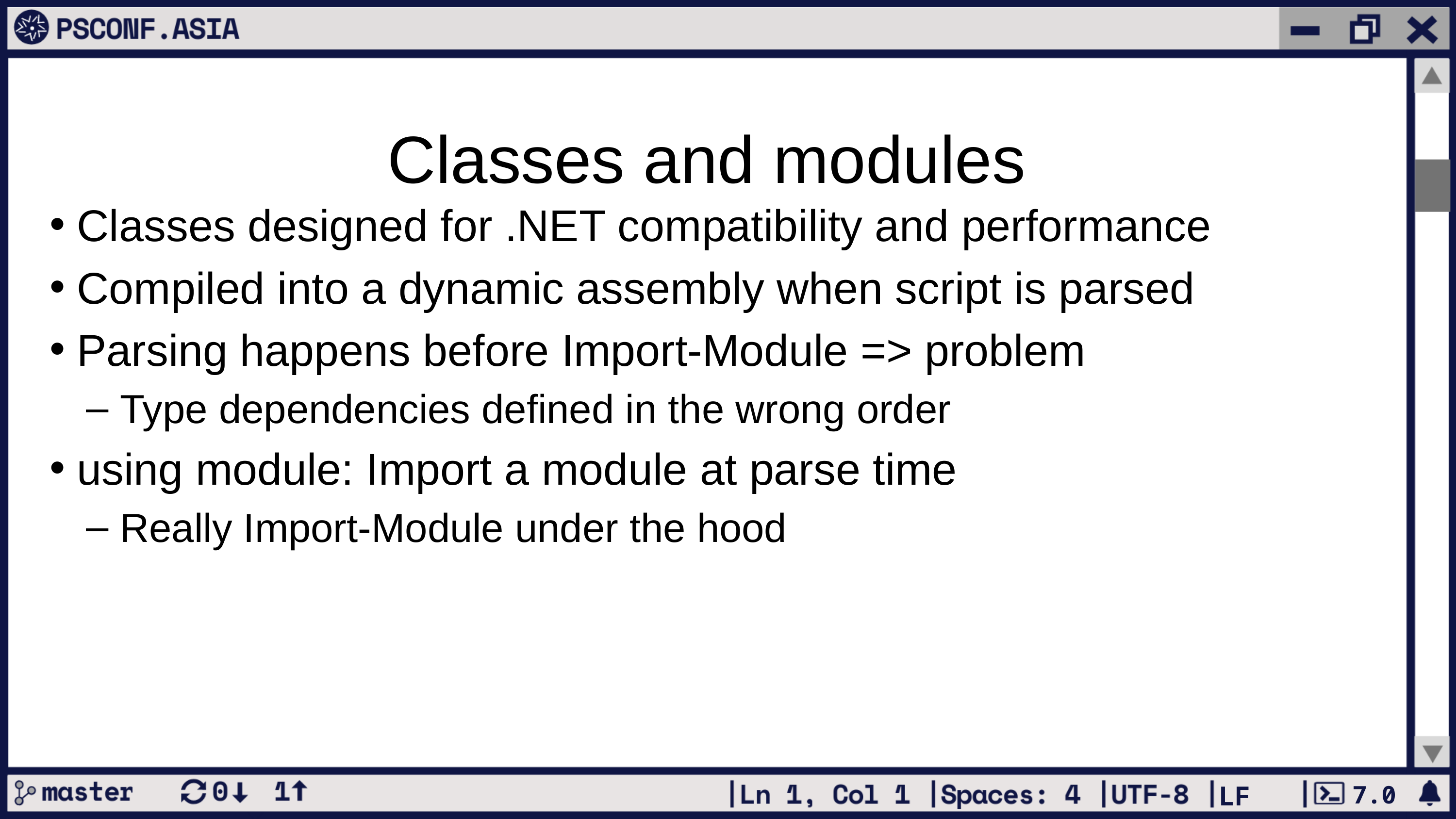

# Classes and modules
Classes designed for .NET compatibility and performance
Compiled into a dynamic assembly when script is parsed
Parsing happens before Import-Module => problem
 Type dependencies defined in the wrong order
using module: Import a module at parse time
 Really Import-Module under the hood
7.0
LF